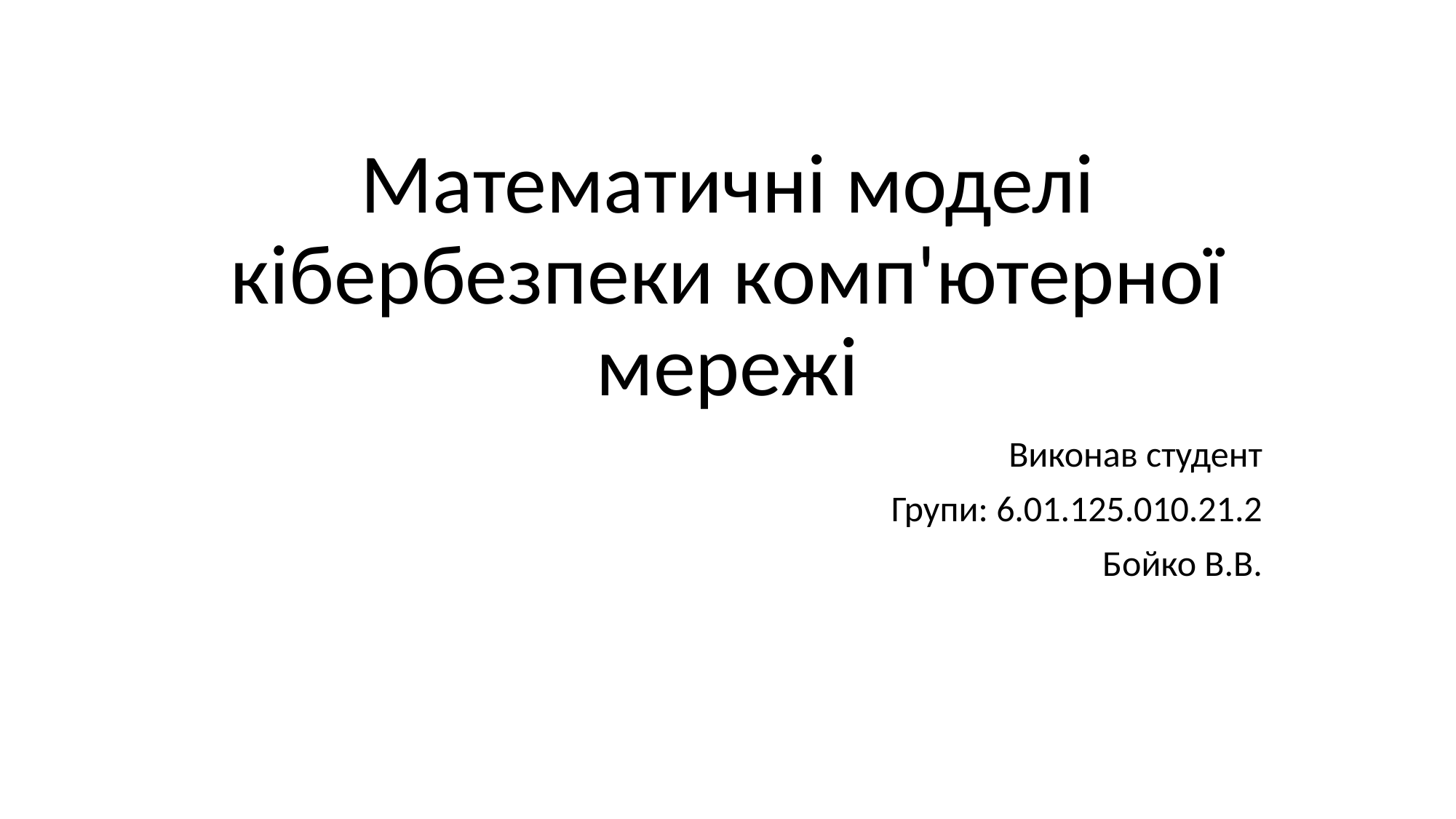

# Математичні моделі кібербезпеки комп'ютерної мережі
Виконав студент
Групи: 6.01.125.010.21.2
Бойко В.В.